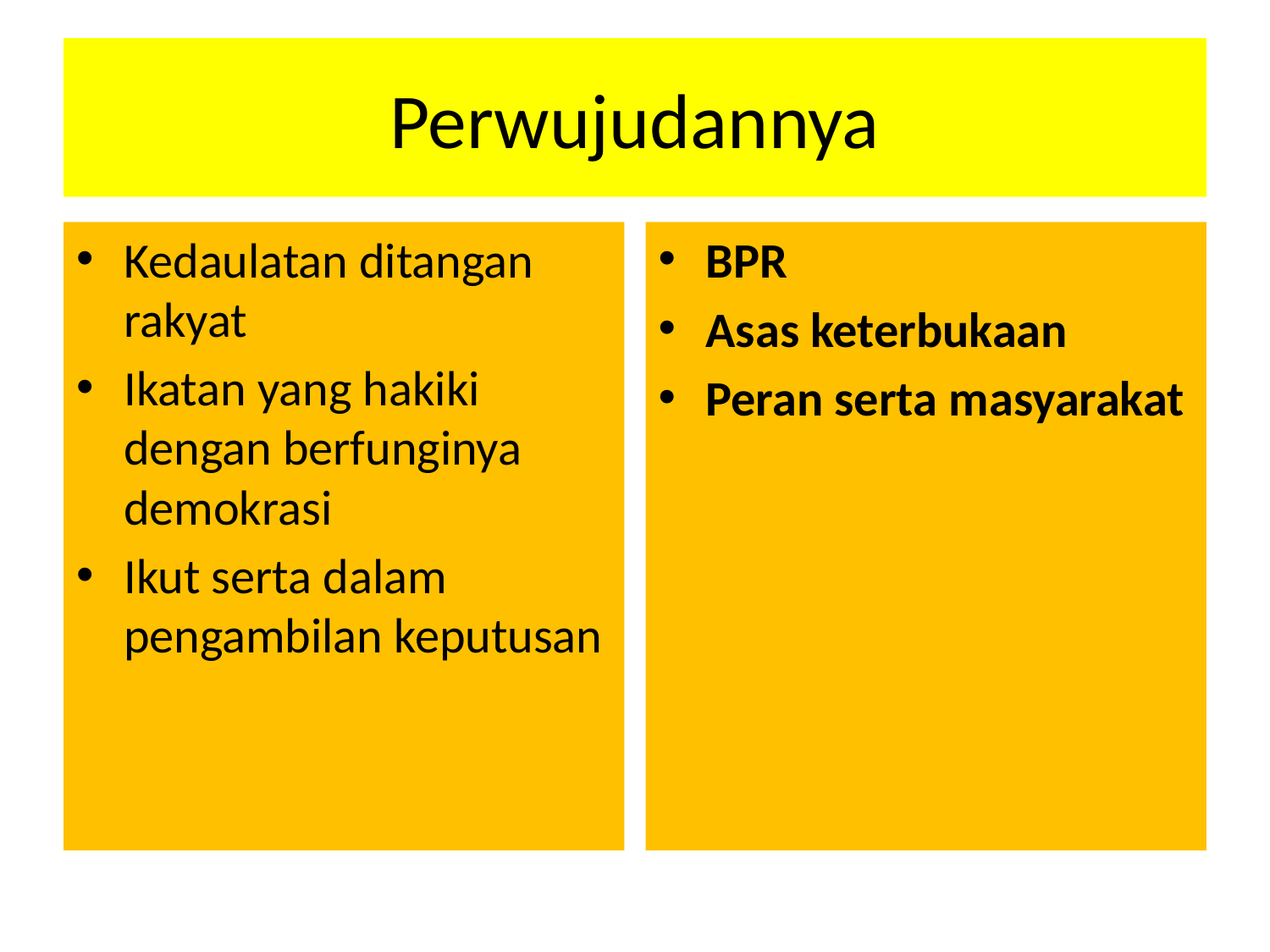

# Perwujudannya
Kedaulatan ditangan rakyat
Ikatan yang hakiki dengan berfunginya demokrasi
Ikut serta dalam pengambilan keputusan
BPR
Asas keterbukaan
Peran serta masyarakat